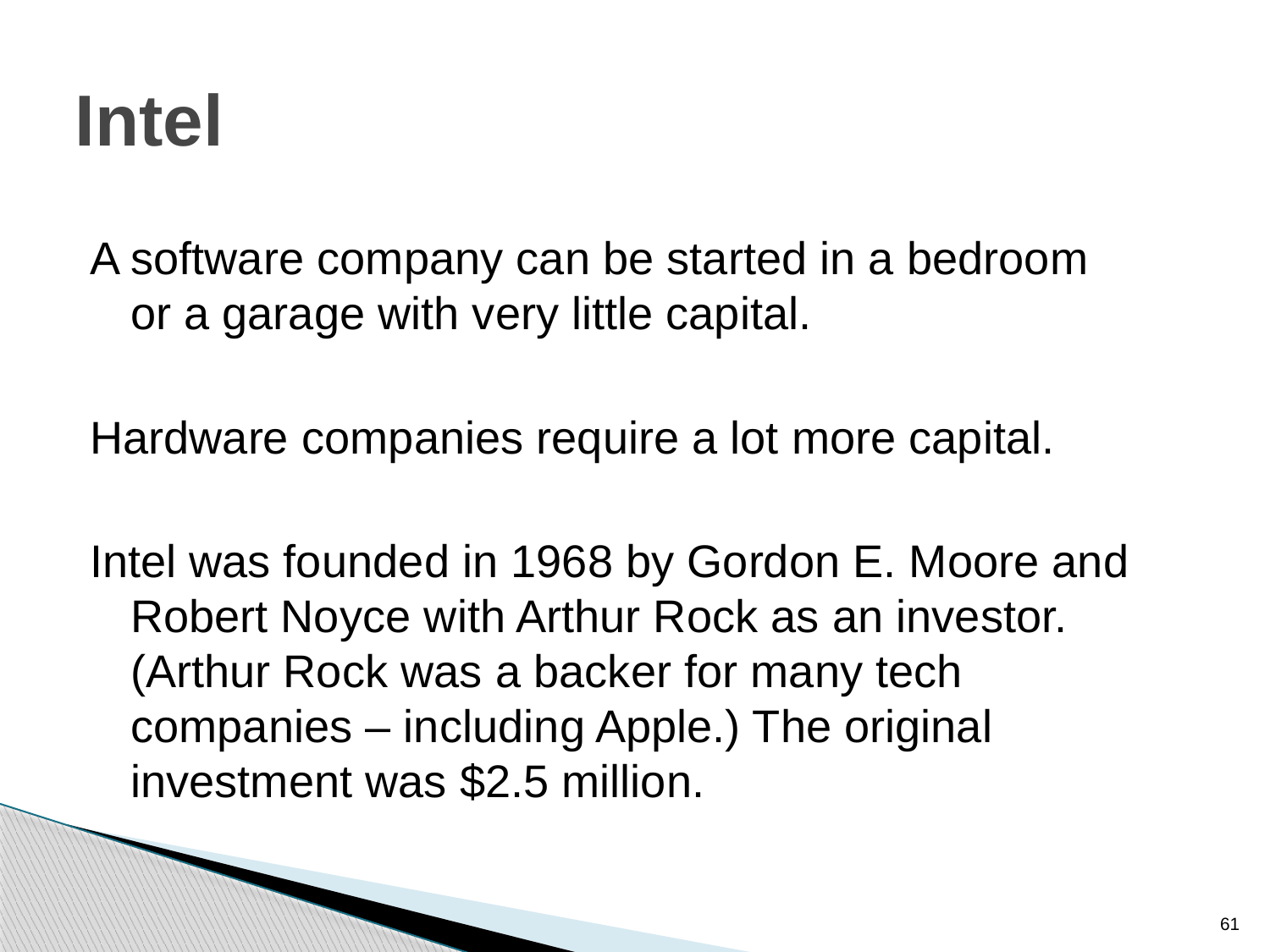

# Intel
A software company can be started in a bedroom or a garage with very little capital.

Hardware companies require a lot more capital.

Intel was founded in 1968 by Gordon E. Moore and Robert Noyce with Arthur Rock as an investor. (Arthur Rock was a backer for many tech companies – including Apple.) The original investment was $2.5 million.
61